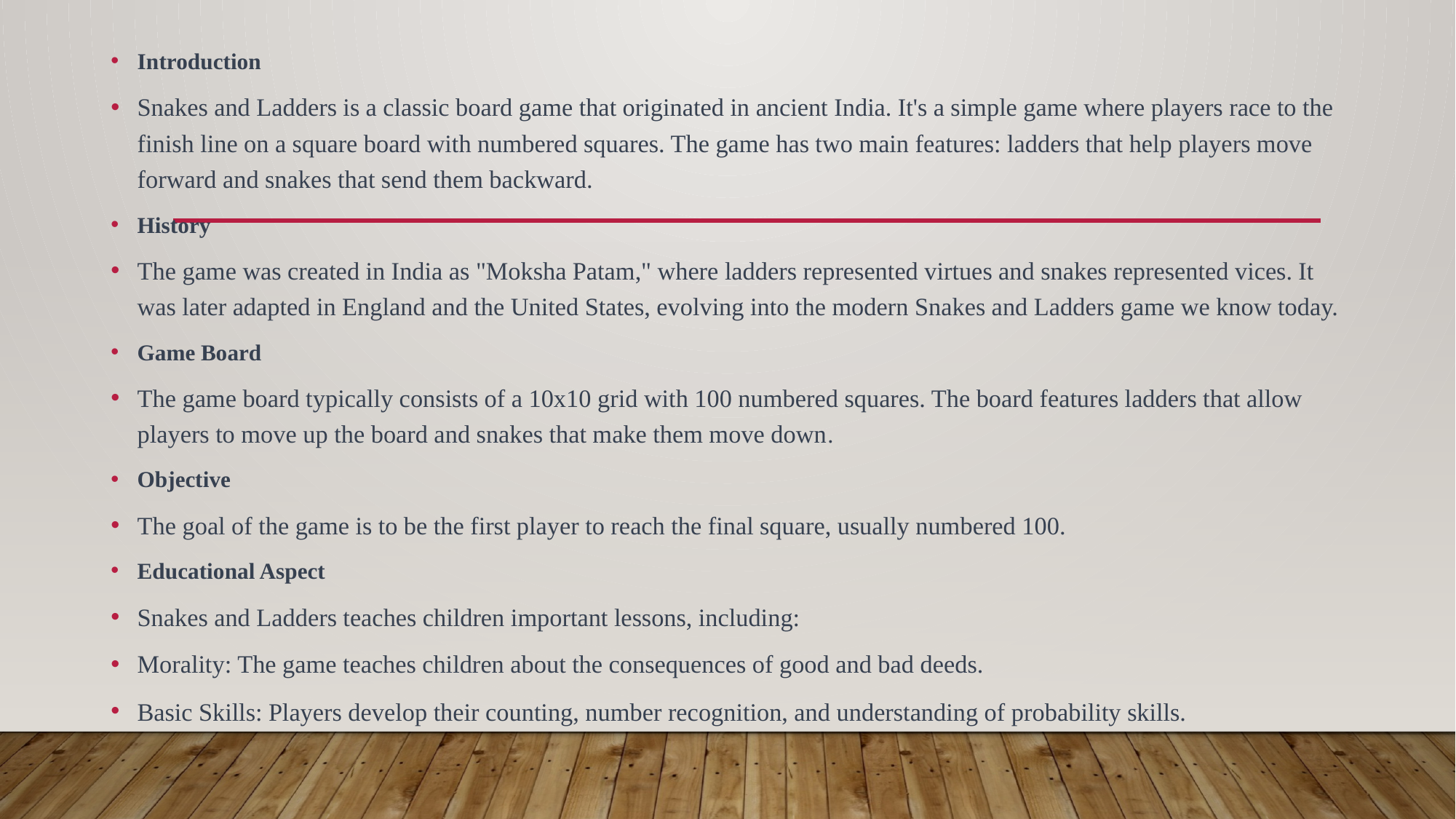

Introduction
Snakes and Ladders is a classic board game that originated in ancient India. It's a simple game where players race to the finish line on a square board with numbered squares. The game has two main features: ladders that help players move forward and snakes that send them backward.
History
The game was created in India as "Moksha Patam," where ladders represented virtues and snakes represented vices. It was later adapted in England and the United States, evolving into the modern Snakes and Ladders game we know today.
Game Board
The game board typically consists of a 10x10 grid with 100 numbered squares. The board features ladders that allow players to move up the board and snakes that make them move down.
Objective
The goal of the game is to be the first player to reach the final square, usually numbered 100.
Educational Aspect
Snakes and Ladders teaches children important lessons, including:
Morality: The game teaches children about the consequences of good and bad deeds.
Basic Skills: Players develop their counting, number recognition, and understanding of probability skills.